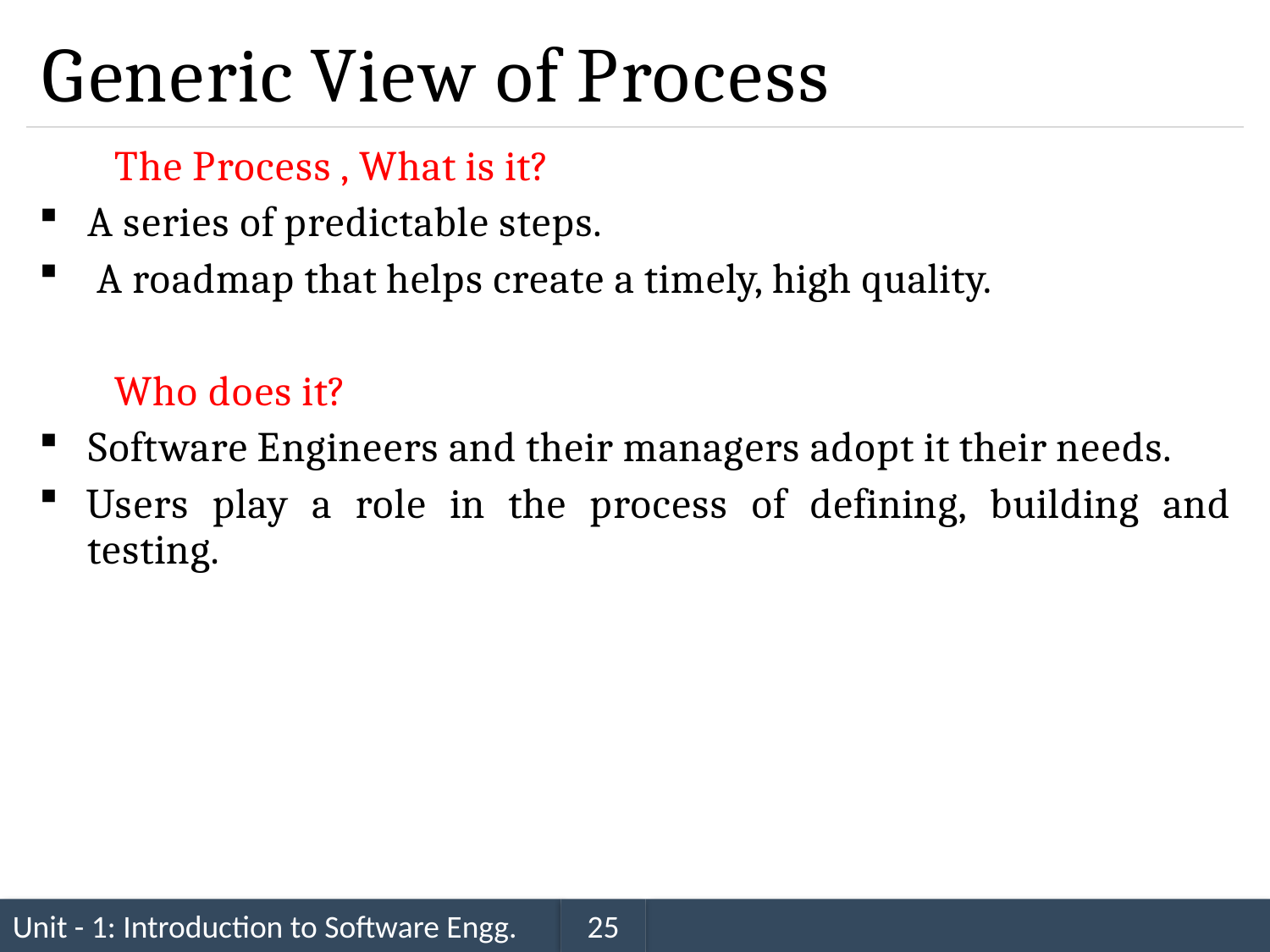

# Generic View of Process
        The Process , What is it?
A series of predictable steps.
 A roadmap that helps create a timely, high quality.

        Who does it?
Software Engineers and their managers adopt it their needs.
Users play a role in the process of defining, building and testing.